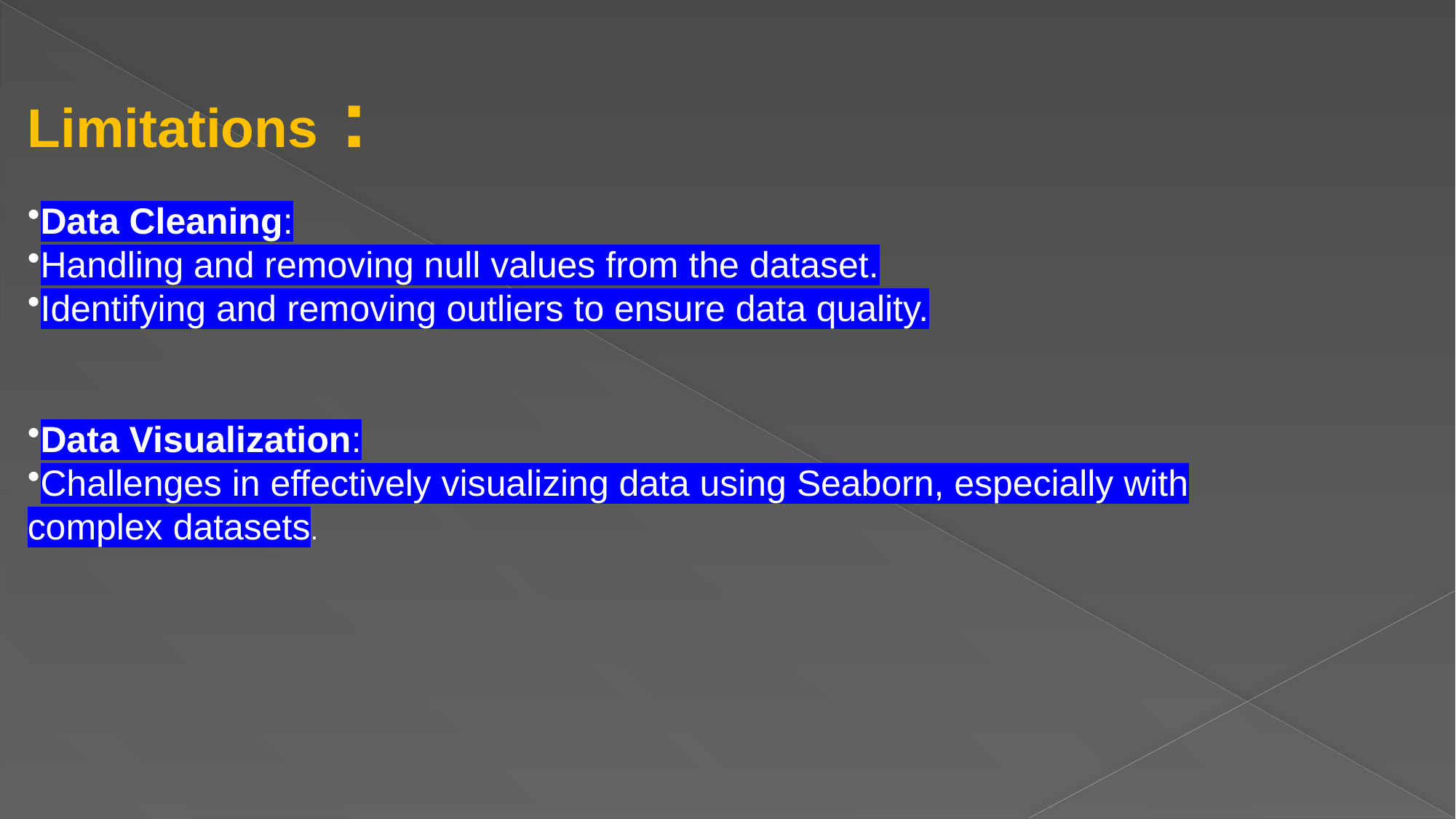

Limitations :
Data Cleaning:
Handling and removing null values from the dataset.
Identifying and removing outliers to ensure data quality.

Data Visualization:
Challenges in effectively visualizing data using Seaborn, especially with complex datasets.